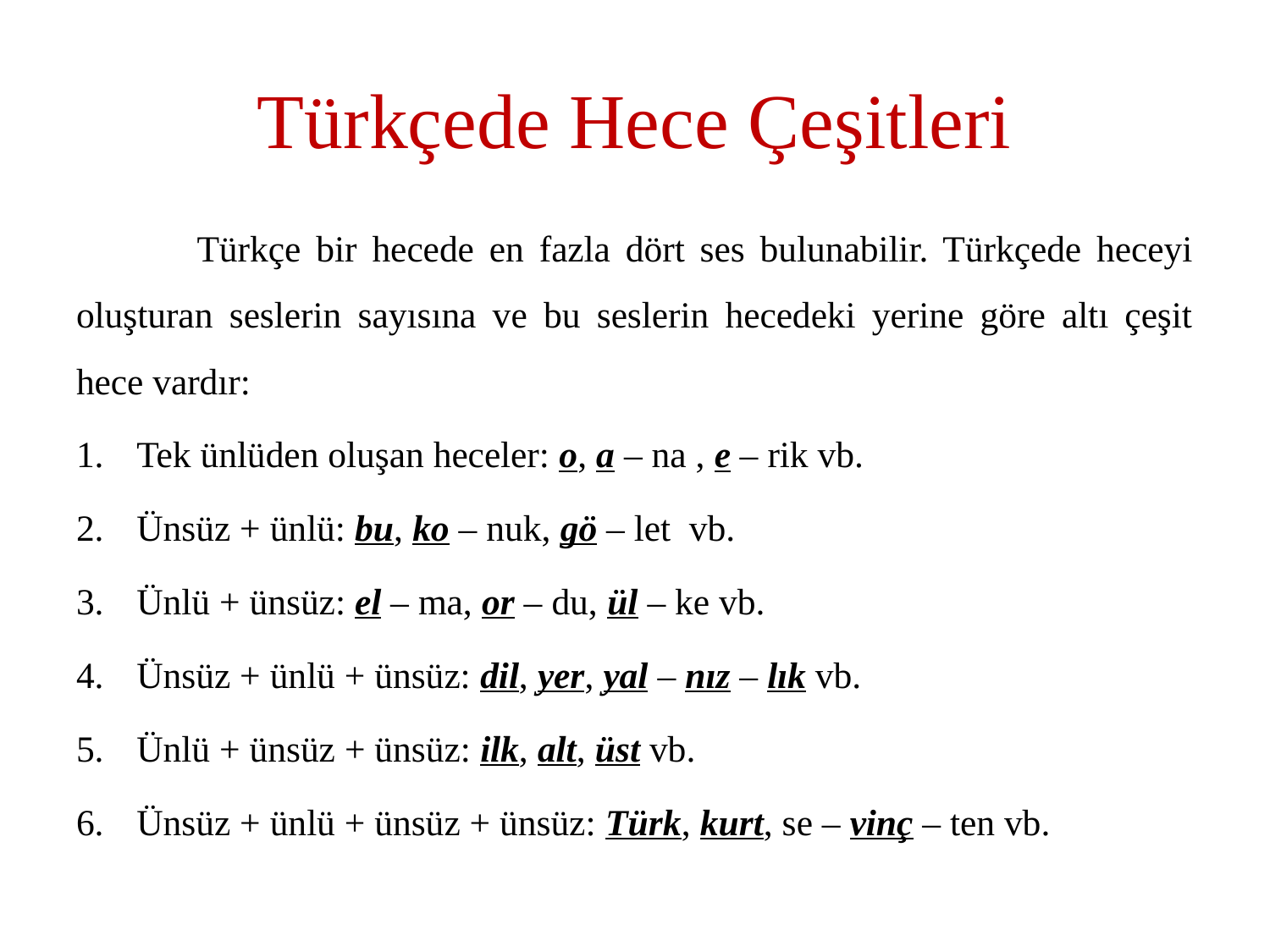

# Türkçede Hece Çeşitleri
	Türkçe bir hecede en fazla dört ses bulunabilir. Türkçede heceyi oluşturan seslerin sayısına ve bu seslerin hecedeki yerine göre altı çeşit hece vardır:
Tek ünlüden oluşan heceler: o, a – na , e – rik vb.
Ünsüz + ünlü: bu, ko – nuk, gö – let  vb.
Ünlü + ünsüz: el – ma, or – du, ül – ke vb.
Ünsüz + ünlü + ünsüz: dil, yer, yal – nız – lık vb.
Ünlü + ünsüz + ünsüz: ilk, alt, üst vb.
Ünsüz + ünlü + ünsüz + ünsüz: Türk, kurt, se – vinç – ten vb.